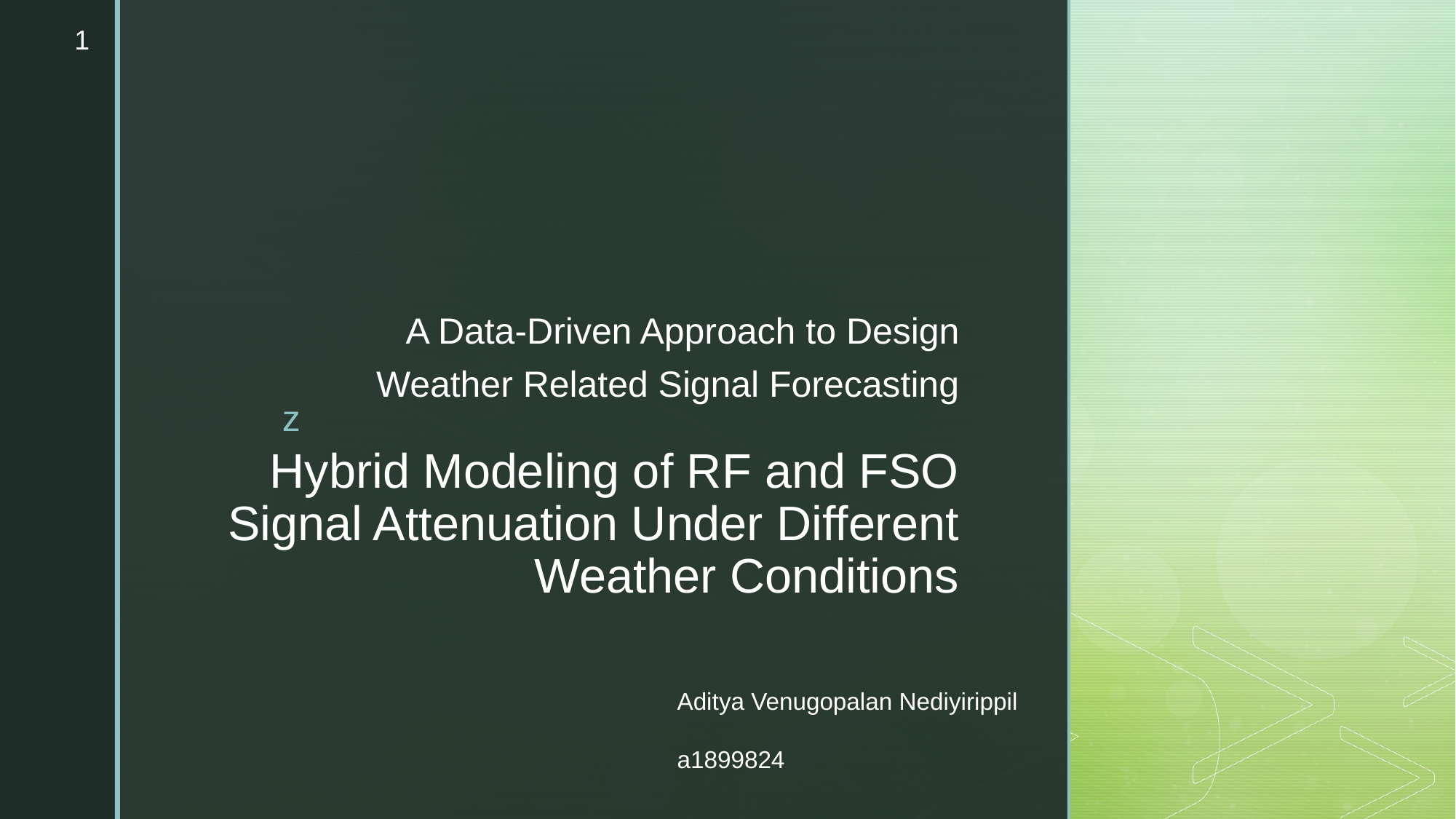

1
A Data-Driven Approach to Design Weather Related Signal Forecasting
# Hybrid Modeling of RF and FSO Signal Attenuation Under Different Weather Conditions
Aditya Venugopalan Nediyirippil

a1899824